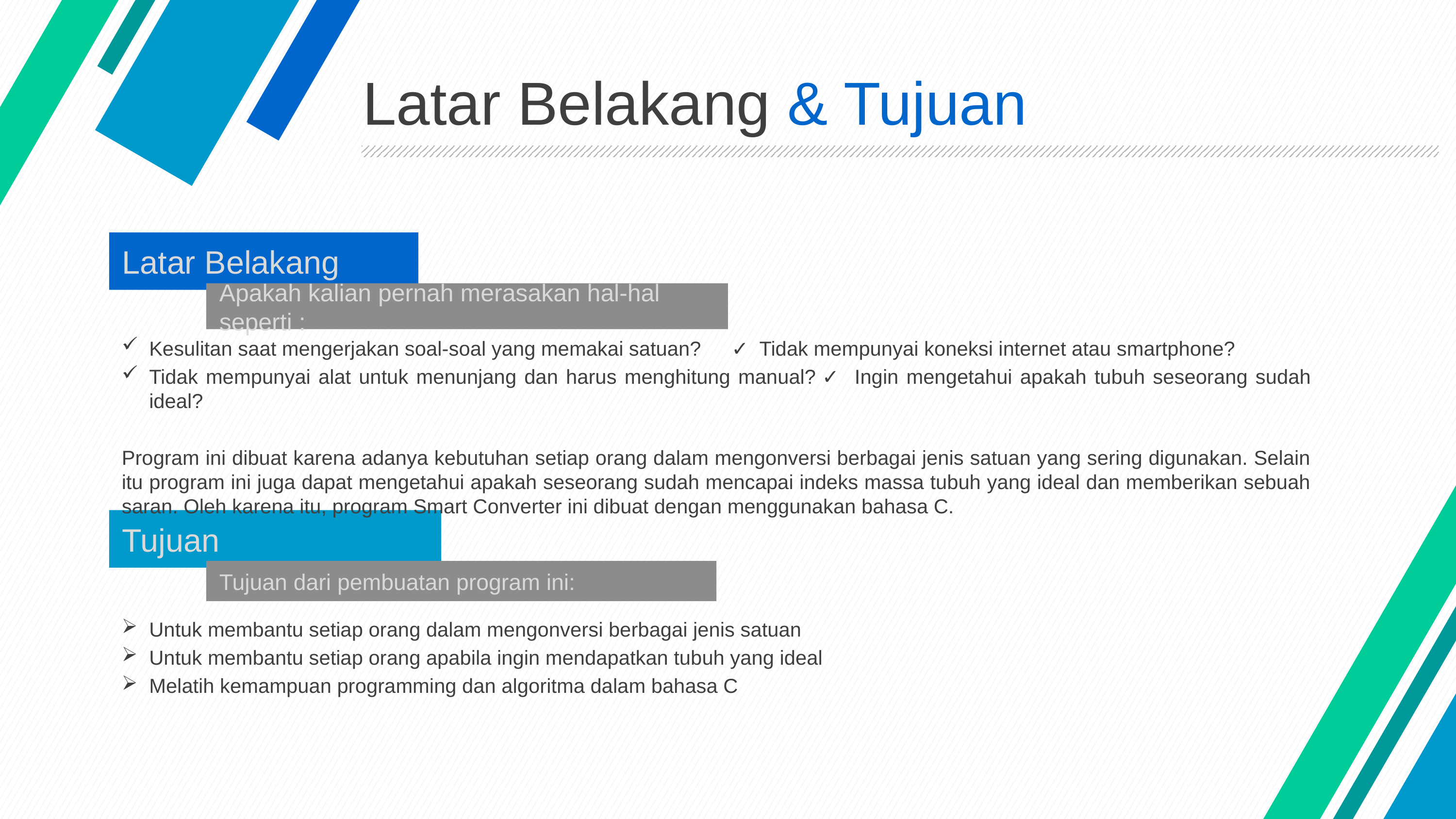

# Latar Belakang & Tujuan
Latar Belakang
Apakah kalian pernah merasakan hal-hal seperti :
Kesulitan saat mengerjakan soal-soal yang memakai satuan?	✓  Tidak mempunyai koneksi internet atau smartphone?
Tidak mempunyai alat untuk menunjang dan harus menghitung manual?	✓  Ingin mengetahui apakah tubuh seseorang sudah ideal?

Program ini dibuat karena adanya kebutuhan setiap orang dalam mengonversi berbagai jenis satuan yang sering digunakan. Selain itu program ini juga dapat mengetahui apakah seseorang sudah mencapai indeks massa tubuh yang ideal dan memberikan sebuah saran. Oleh karena itu, program Smart Converter ini dibuat dengan menggunakan bahasa C.
Tujuan
Tujuan dari pembuatan program ini:
Untuk membantu setiap orang dalam mengonversi berbagai jenis satuan
Untuk membantu setiap orang apabila ingin mendapatkan tubuh yang ideal
Melatih kemampuan programming dan algoritma dalam bahasa C